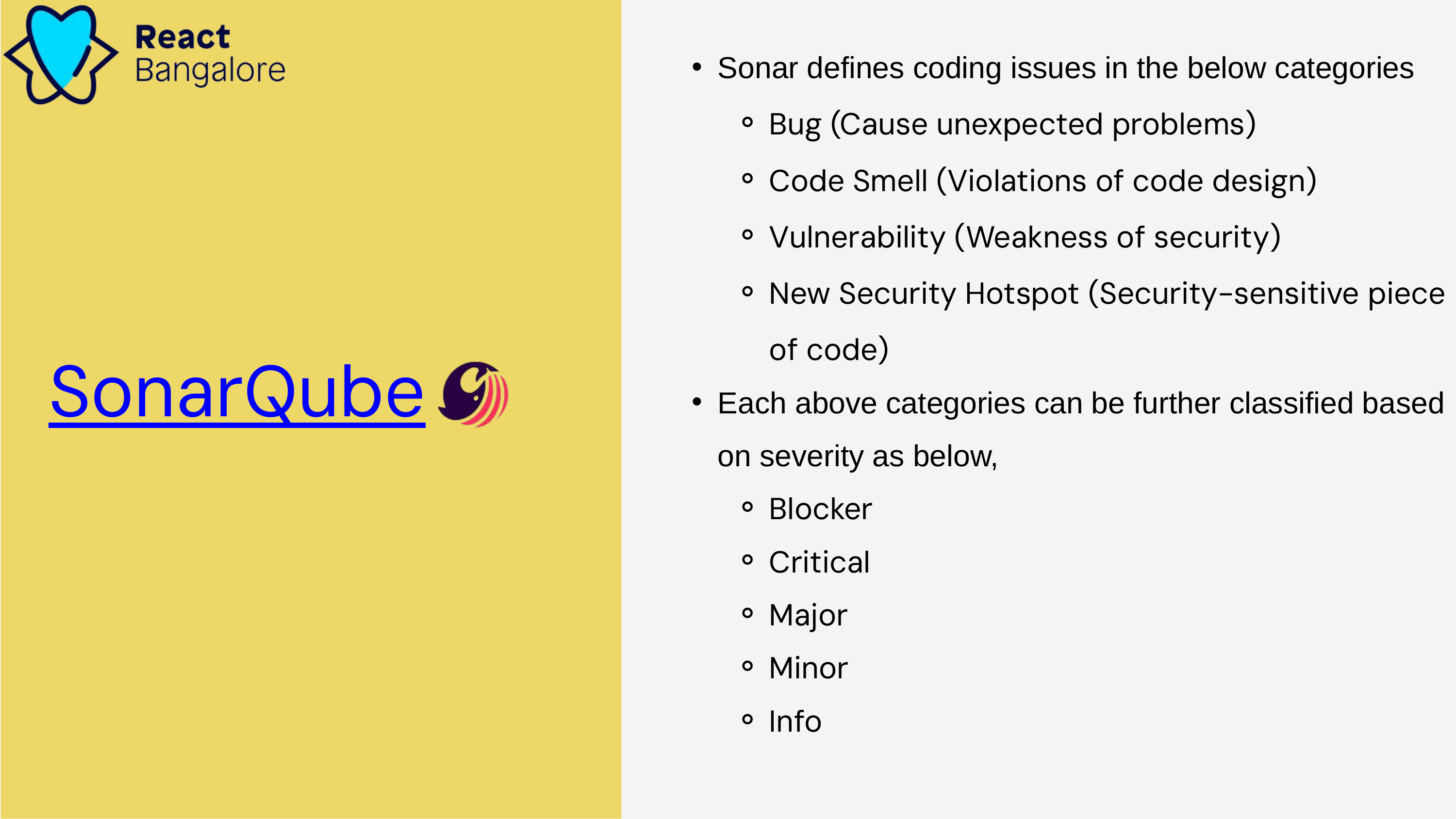

Sonar defines coding issues in the below categories
Bug (Cause unexpected problems)
Code Smell (Violations of code design)
Vulnerability (Weakness of security)
New Security Hotspot (Security-sensitive piece of code)
Each above categories can be further classified based on severity as below,
Blocker
Critical
Major
Minor
Info

SonarQube